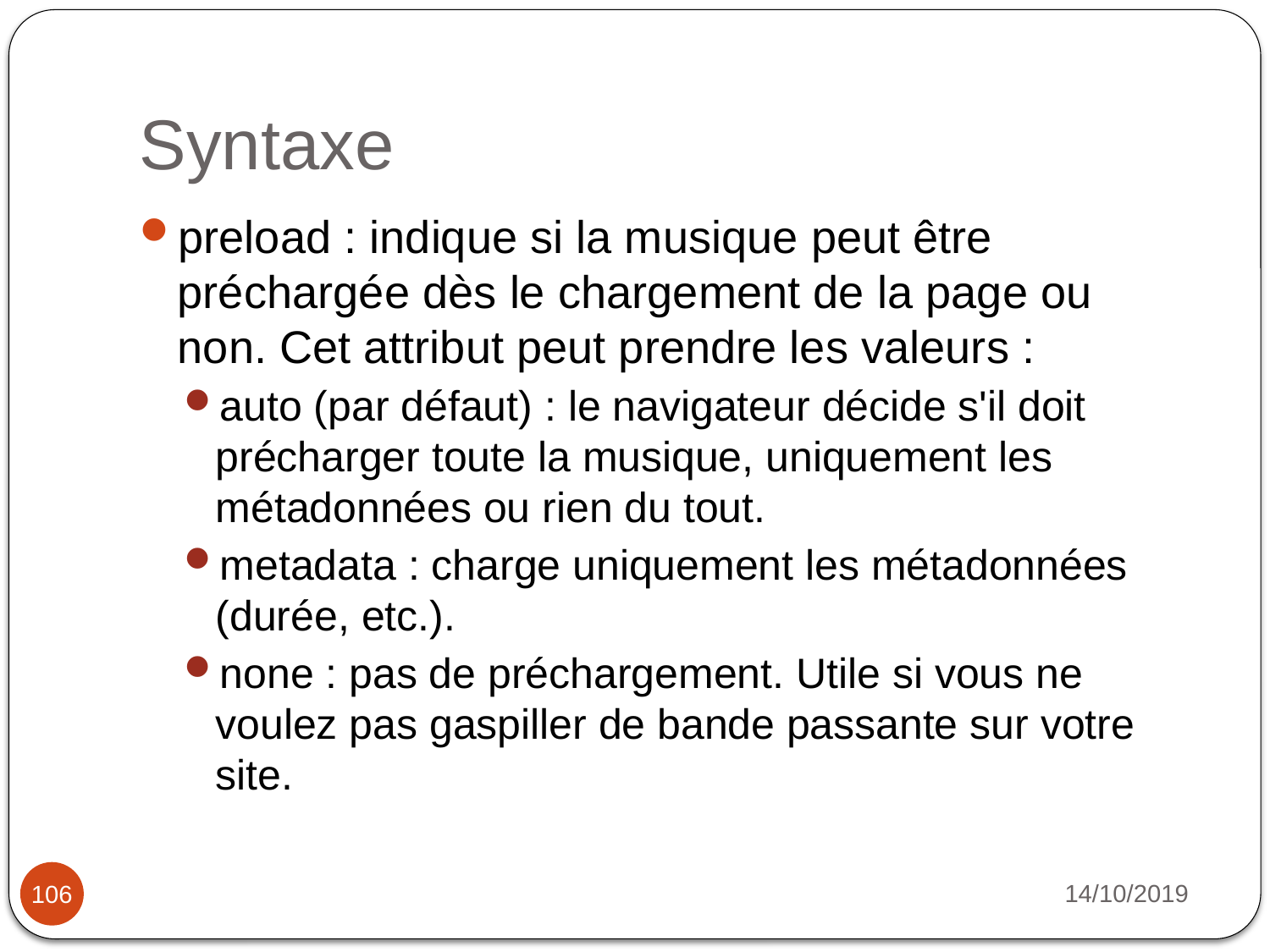

# Syntaxe
preload : indique si la musique peut être préchargée dès le chargement de la page ou non. Cet attribut peut prendre les valeurs :
auto (par défaut) : le navigateur décide s'il doit précharger toute la musique, uniquement les métadonnées ou rien du tout.
metadata : charge uniquement les métadonnées (durée, etc.).
none : pas de préchargement. Utile si vous ne voulez pas gaspiller de bande passante sur votre site.

14/10/2019
106